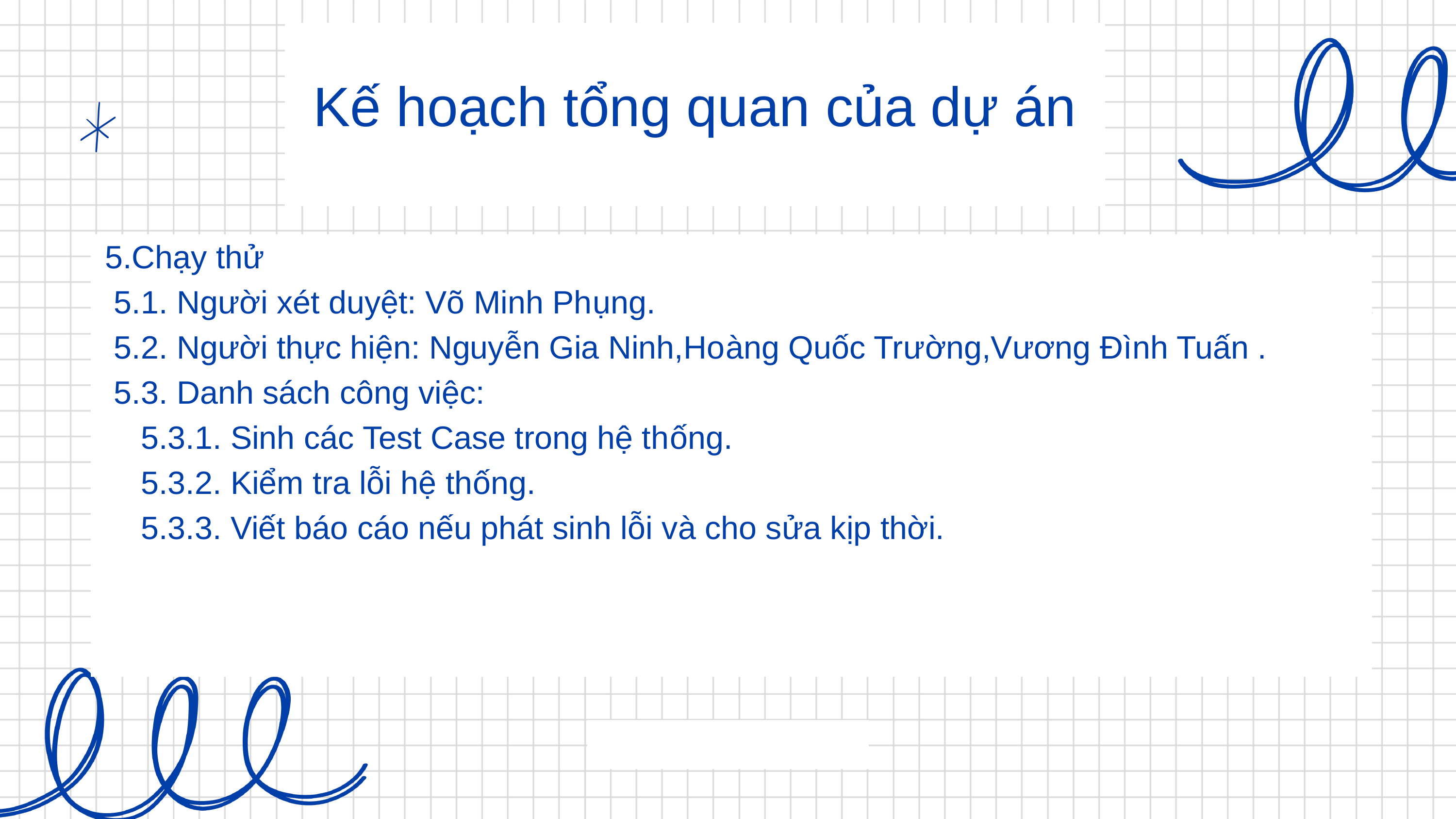

Kế hoạch tổng quan của dự án

5.Chạy thử
 5.1. Người xét duyệt: Võ Minh Phụng.
 5.2. Người thực hiện: Nguyễn Gia Ninh,Hoàng Quốc Trường,Vương Đình Tuấn .
 5.3. Danh sách công việc:
    5.3.1. Sinh các Test Case trong hệ thống.
    5.3.2. Kiểm tra lỗi hệ thống.
    5.3.3. Viết báo cáo nếu phát sinh lỗi và cho sửa kịp thời.